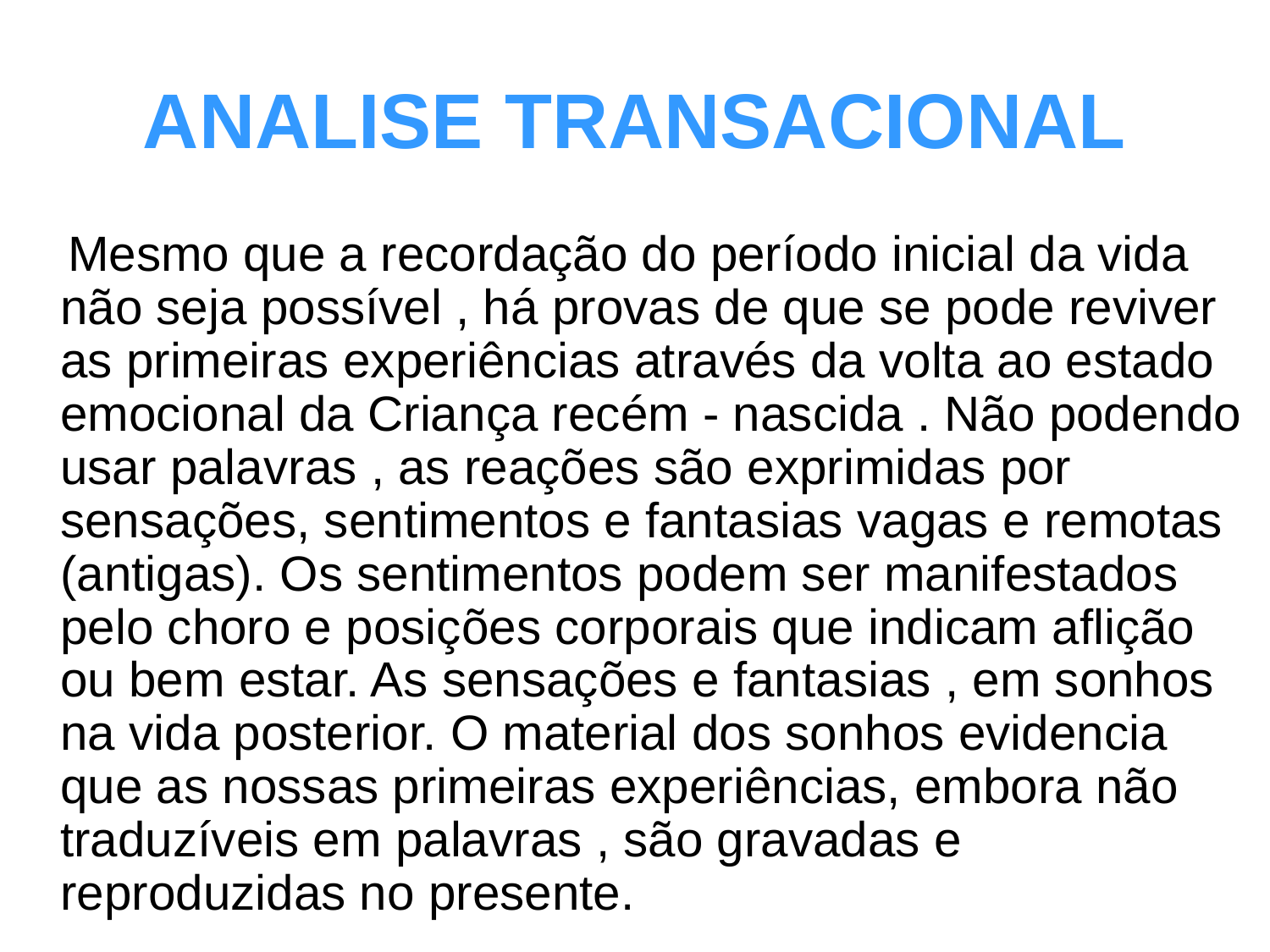

# ANALISE TRANSACIONAL
    Mesmo que a recordação do período inicial da vida não seja possível , há provas de que se pode reviver as primeiras experiências através da volta ao estado emocional da Criança recém - nascida . Não podendo usar palavras , as reações são exprimidas por sensações, sentimentos e fantasias vagas e remotas (antigas). Os sentimentos podem ser manifestados pelo choro e posições corporais que indicam aflição ou bem estar. As sensações e fantasias , em sonhos na vida posterior. O material dos sonhos evidencia que as nossas primeiras experiências, embora não traduzíveis em palavras , são gravadas e reproduzidas no presente.